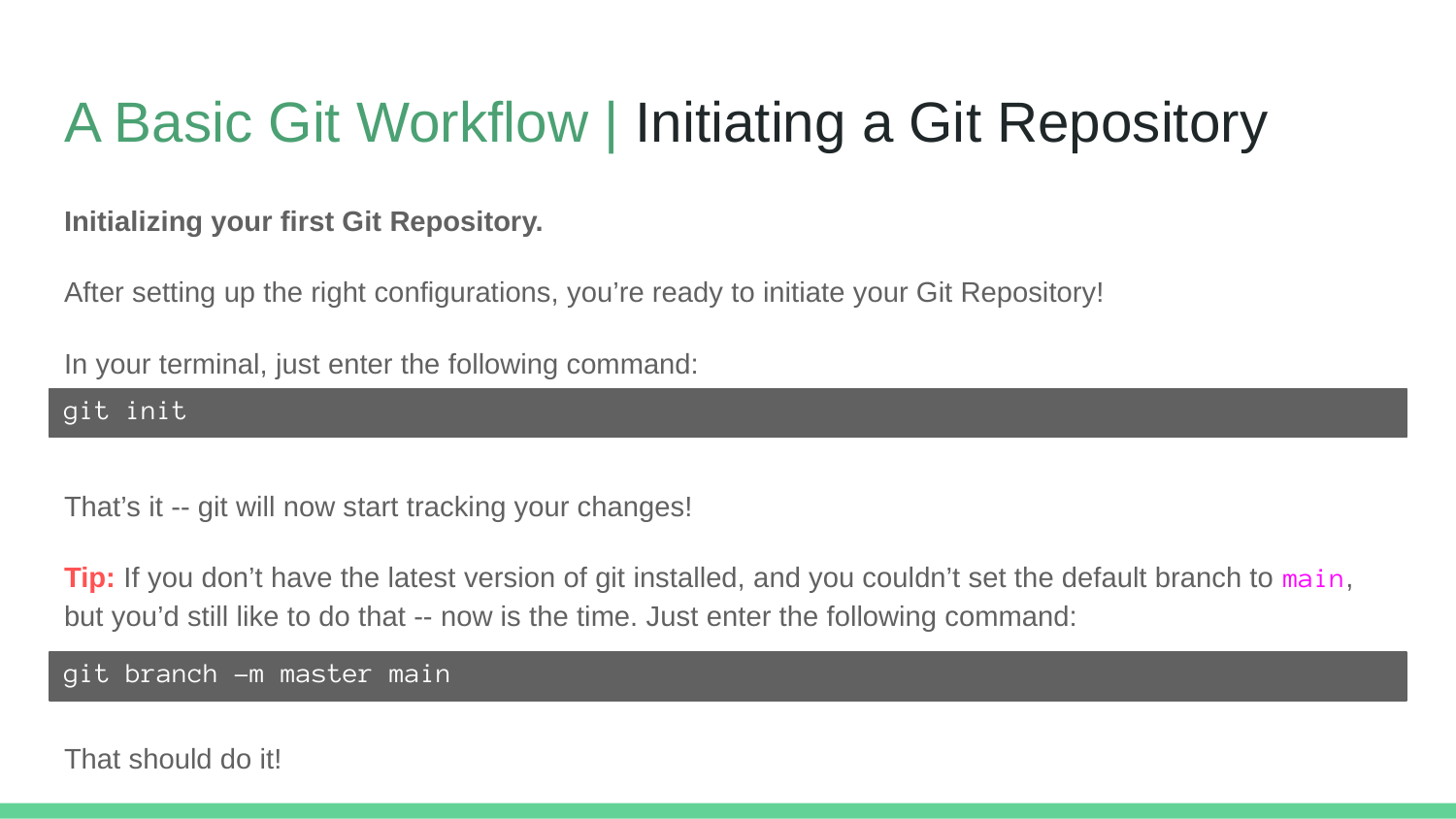

# A Basic Git Workflow | Initiating a Git Repository
Initializing your first Git Repository.
After setting up the right configurations, you’re ready to initiate your Git Repository!
In your terminal, just enter the following command:

That’s it -- git will now start tracking your changes!
Tip: If you don’t have the latest version of git installed, and you couldn’t set the default branch to main, but you’d still like to do that -- now is the time. Just enter the following command:

That should do it!

git init

git branch -m master main